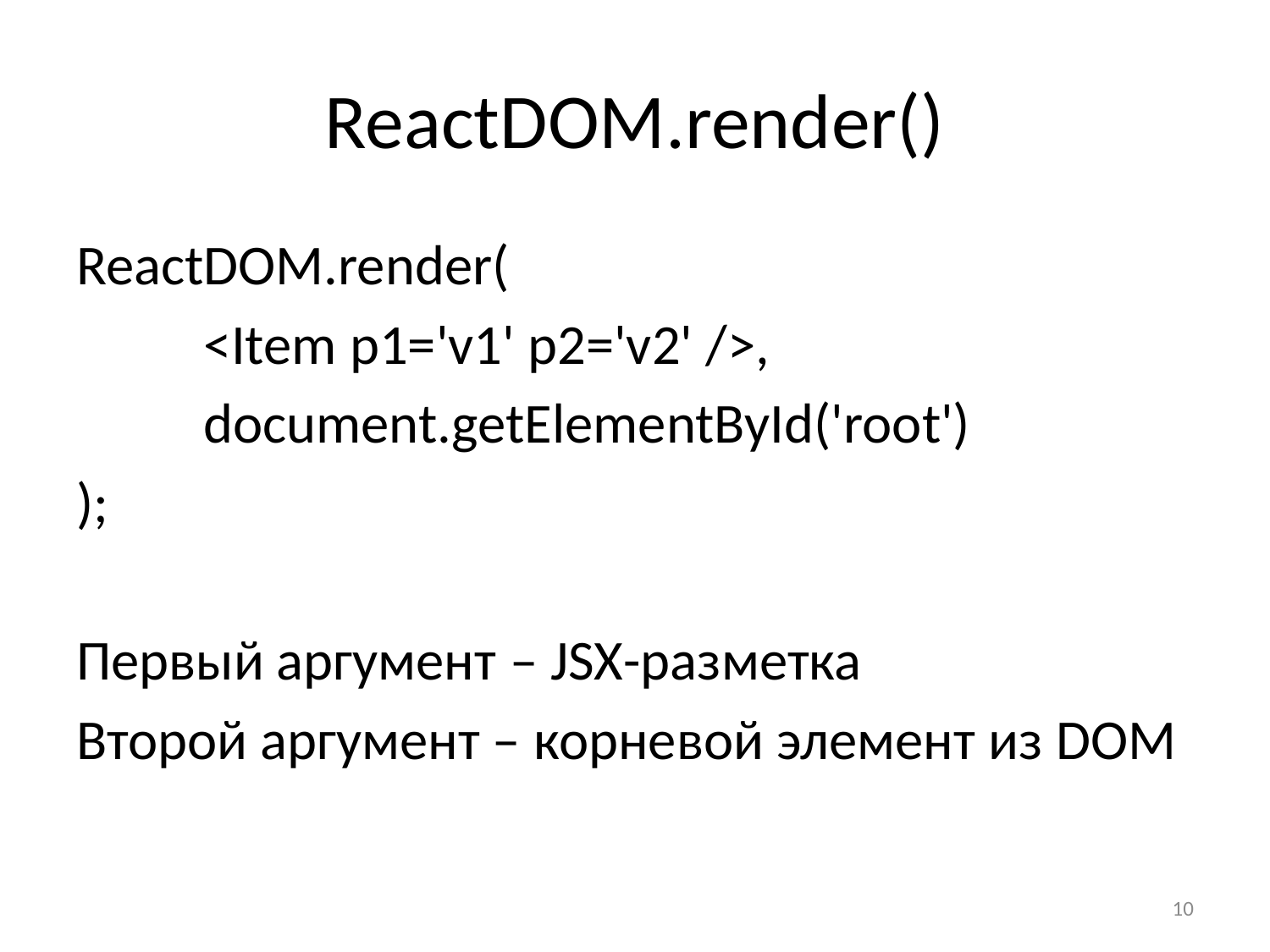

# ReactDOM.render()
ReactDOM.render(
	<Item p1='v1' p2='v2' />,
	document.getElementById('root')
);

Первый аргумент – JSX-разметка
Второй аргумент – корневой элемент из DOM
10